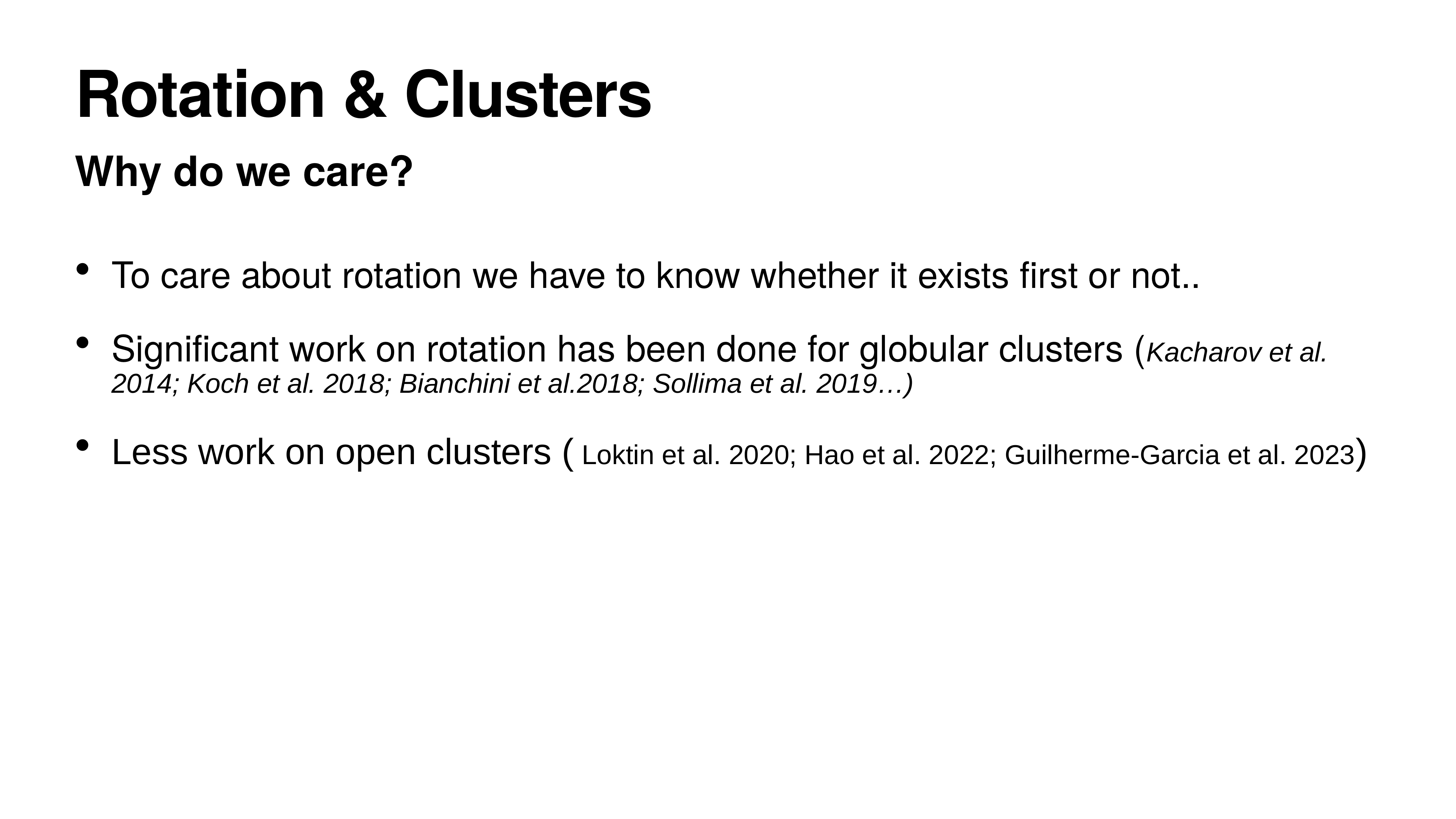

# Rotation & Clusters
Why do we care?
To care about rotation we have to know whether it exists first or not..
Significant work on rotation has been done for globular clusters (Kacharov et al. 2014; Koch et al. 2018; Bianchini et al.2018; Sollima et al. 2019…)
Less work on open clusters ( Loktin et al. 2020; Hao et al. 2022; Guilherme-Garcia et al. 2023)